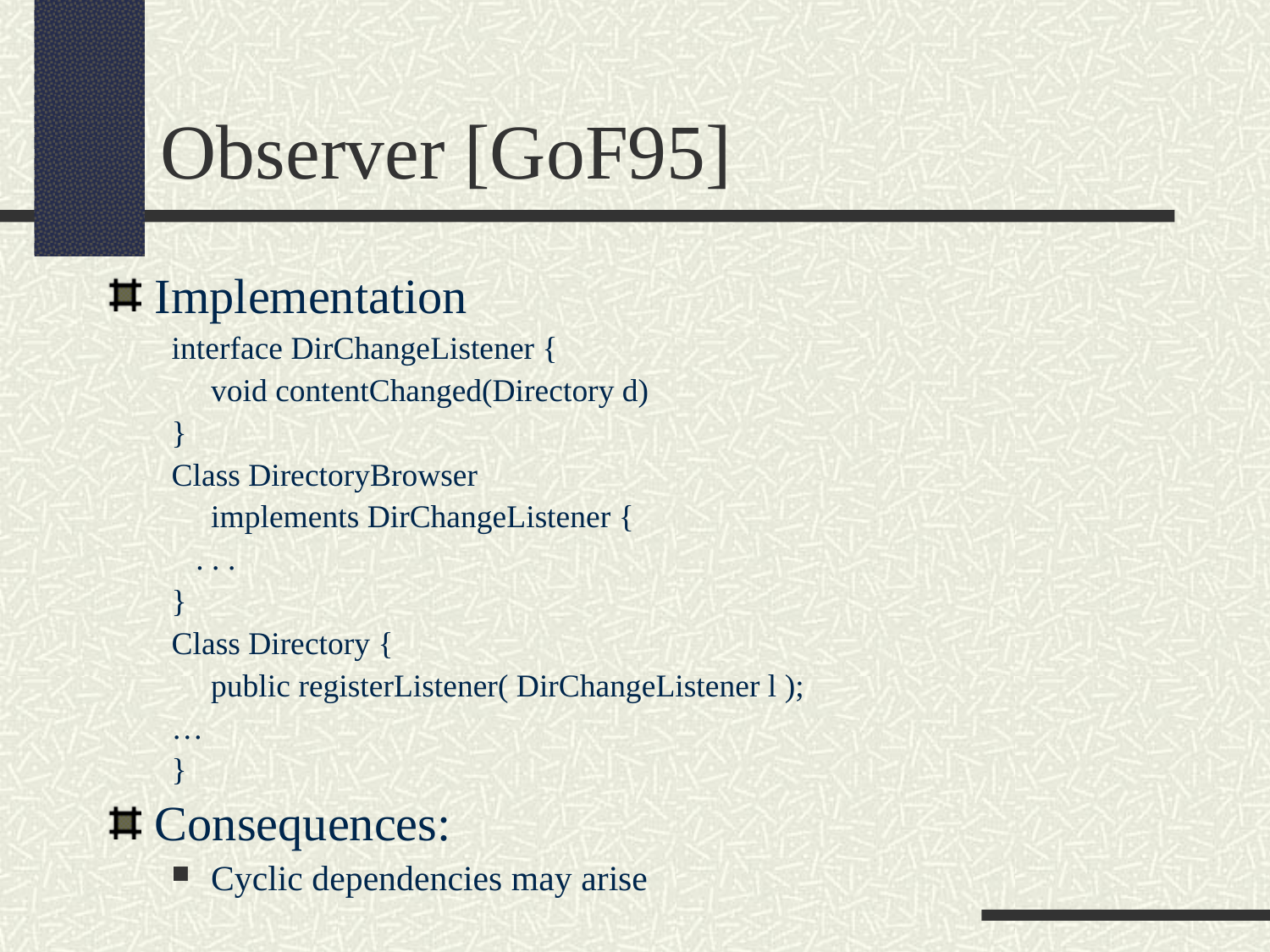

Observer [GoF95]
Implementation
interface DirChangeListener {
	void contentChanged(Directory d)
}
Class DirectoryBrowser
	implements DirChangeListener {
   . . .
}
Class Directory {
	public registerListener( DirChangeListener l );
…
}
Consequences:
Cyclic dependencies may arise